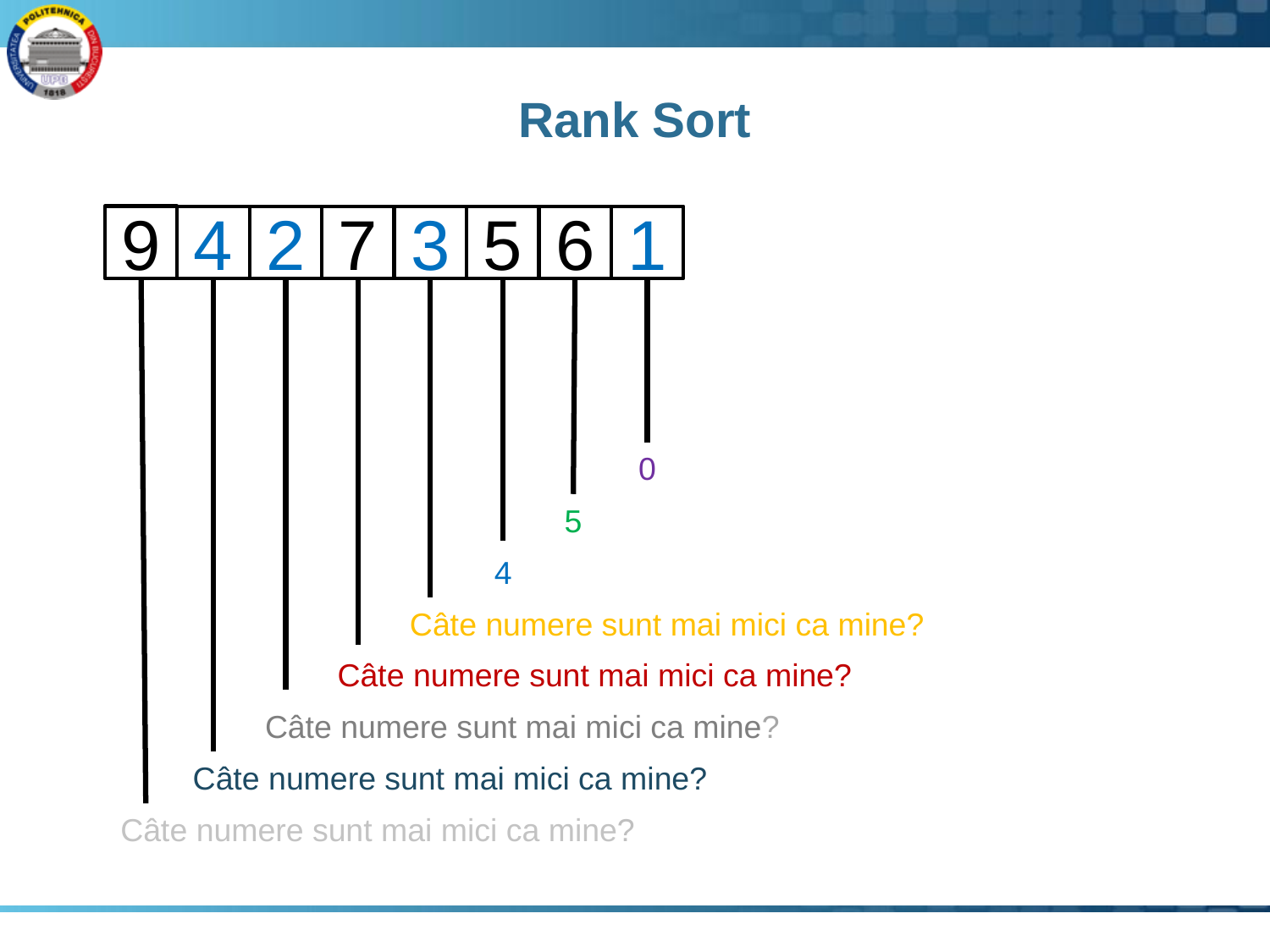

# Rank Sort
9
4
2
7
3
5
6
1
0
5
4
Câte numere sunt mai mici ca mine?
Câte numere sunt mai mici ca mine?
Câte numere sunt mai mici ca mine?
Câte numere sunt mai mici ca mine?
Câte numere sunt mai mici ca mine?